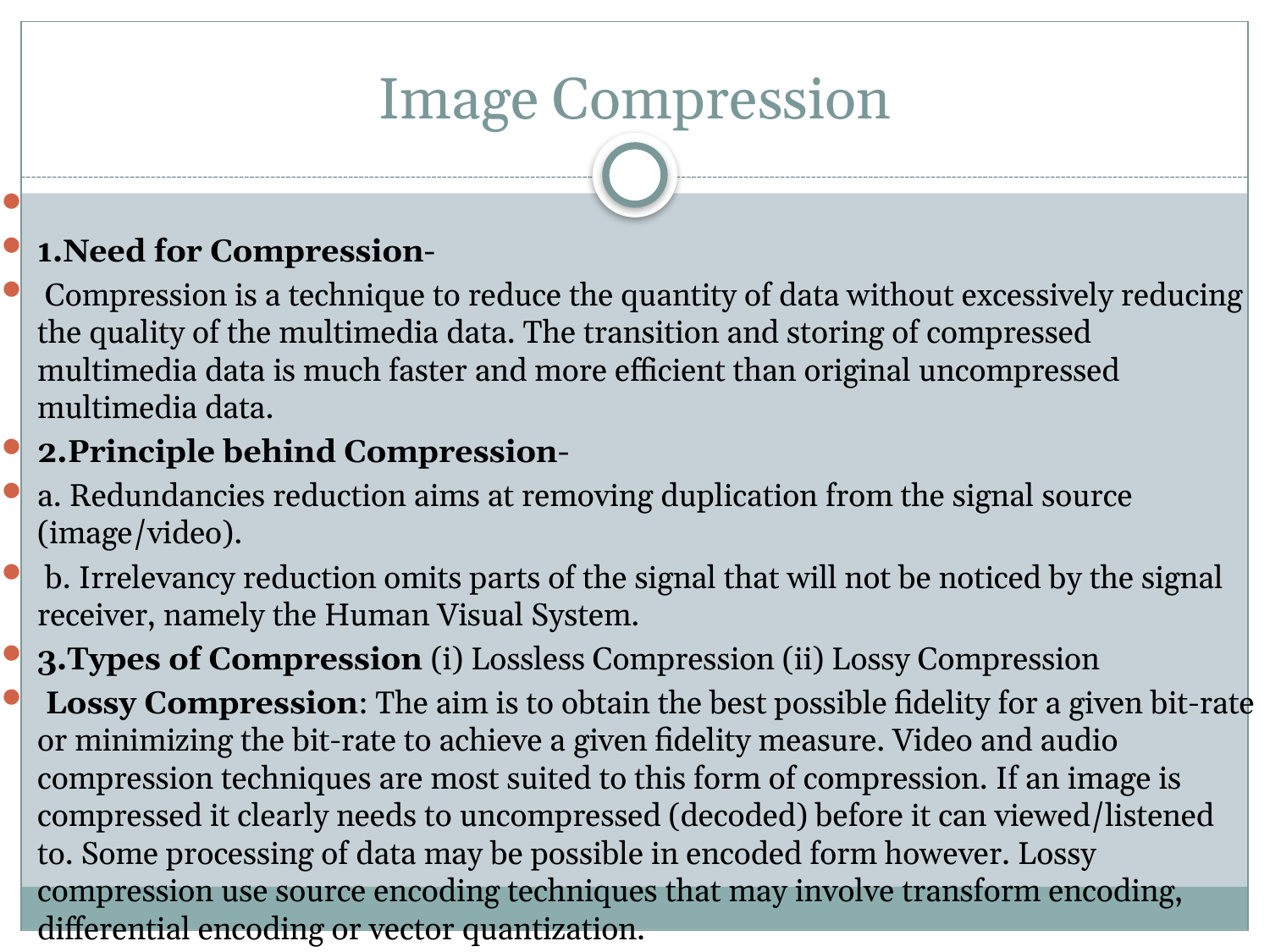

# Image Compression

1.Need for Compression-
 Compression is a technique to reduce the quantity of data without excessively reducing the quality of the multimedia data. The transition and storing of compressed multimedia data is much faster and more efficient than original uncompressed multimedia data.
2.Principle behind Compression-
a. Redundancies reduction aims at removing duplication from the signal source (image/video).
 b. Irrelevancy reduction omits parts of the signal that will not be noticed by the signal receiver, namely the Human Visual System.
3.Types of Compression (i) Lossless Compression (ii) Lossy Compression
 Lossy Compression: The aim is to obtain the best possible fidelity for a given bit-rate or minimizing the bit-rate to achieve a given fidelity measure. Video and audio compression techniques are most suited to this form of compression. If an image is compressed it clearly needs to uncompressed (decoded) before it can viewed/listened to. Some processing of data may be possible in encoded form however. Lossy compression use source encoding techniques that may involve transform encoding, differential encoding or vector quantization.